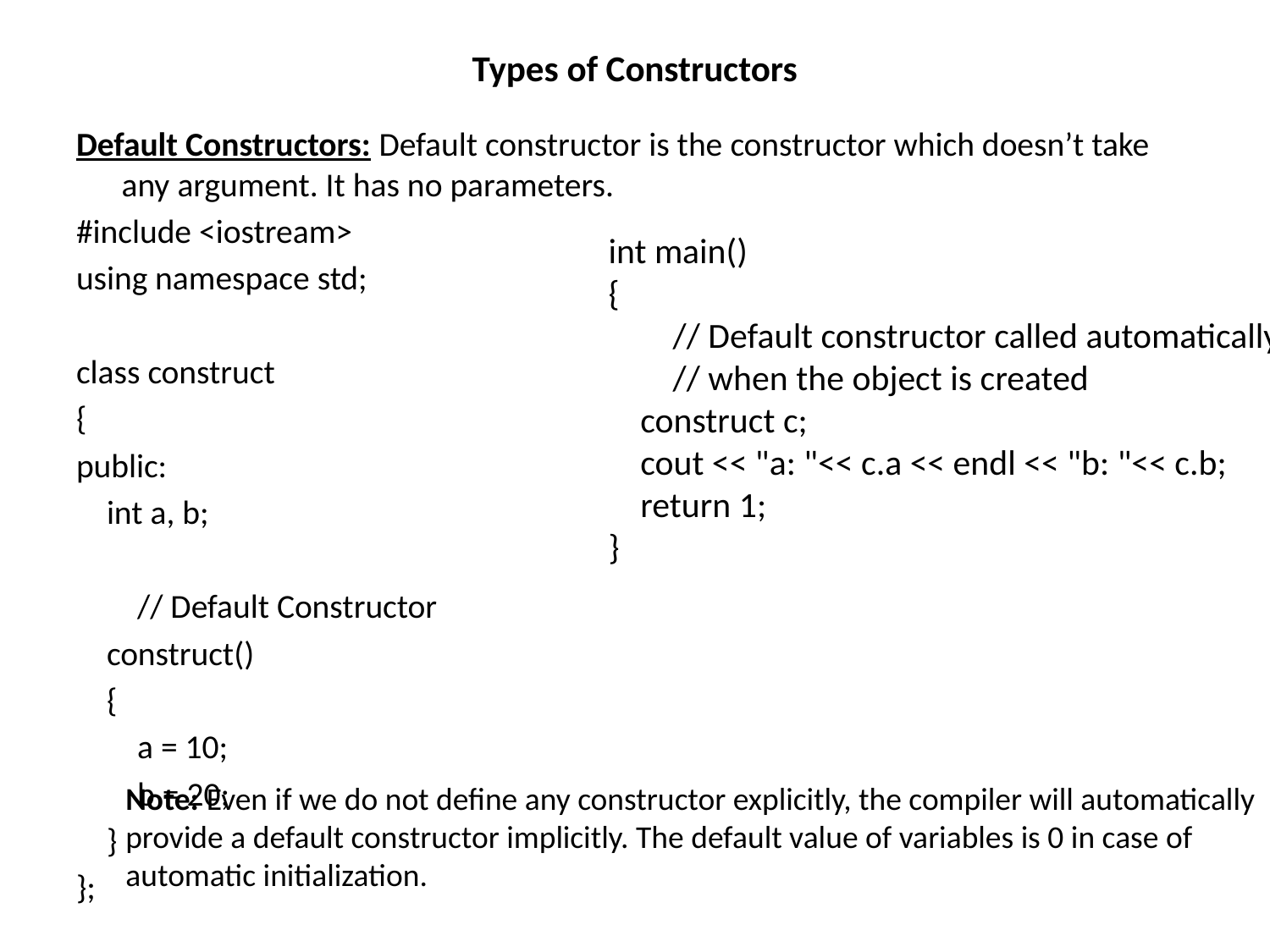

# Types of Constructors
Default Constructors: Default constructor is the constructor which doesn’t take any argument. It has no parameters.
#include <iostream>
using namespace std;

class construct
{
public:
    int a, b;

        // Default Constructor
    construct()
    {
        a = 10;
        b = 20;
    }
};
int main()
{
        // Default constructor called automatically
        // when the object is created
    construct c;
    cout << "a: "<< c.a << endl << "b: "<< c.b;
    return 1;
}

Note: Even if we do not define any constructor explicitly, the compiler will automatically
provide a default constructor implicitly. The default value of variables is 0 in case of
automatic initialization.